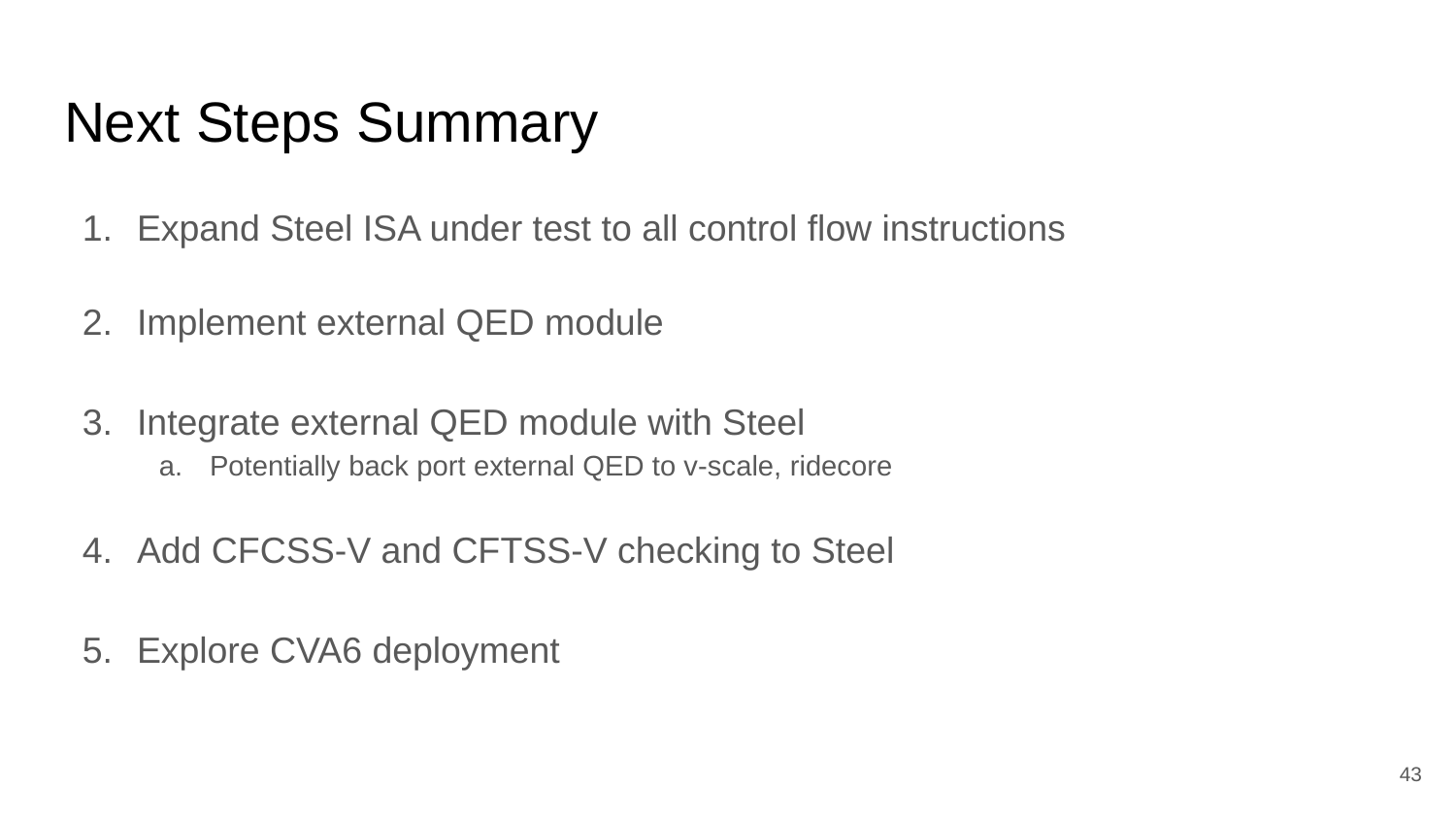

# Next Steps Summary
Expand Steel ISA under test to all control flow instructions
Implement external QED module
Integrate external QED module with Steel
Potentially back port external QED to v-scale, ridecore
Add CFCSS-V and CFTSS-V checking to Steel
Explore CVA6 deployment
43